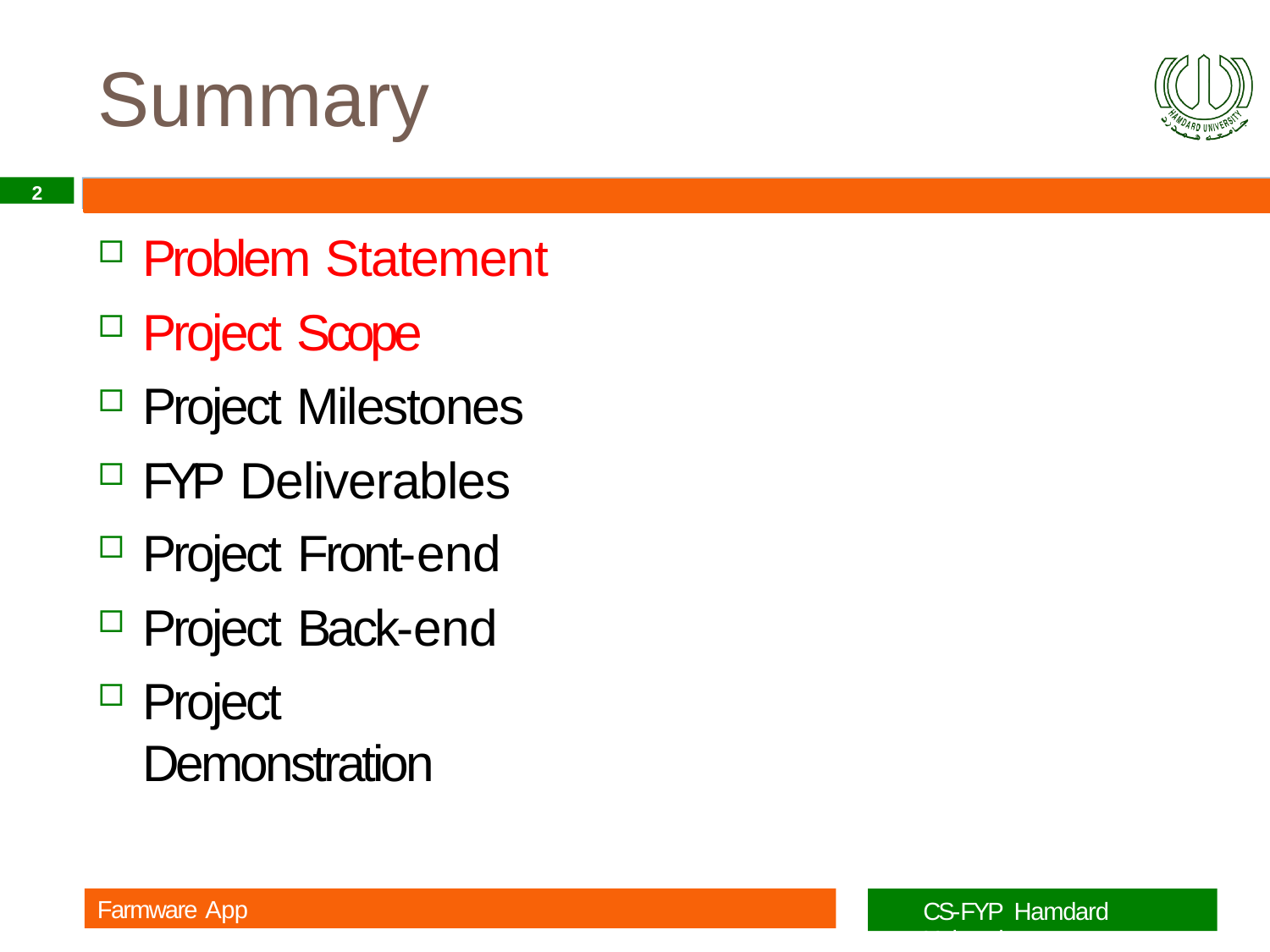

# Summary
2
Problem Statement
Project Scope
Project Milestones
FYP Deliverables
Project Front-end
Project Back-end
Project Demonstration

Farmware App
CS-FYP Hamdard University